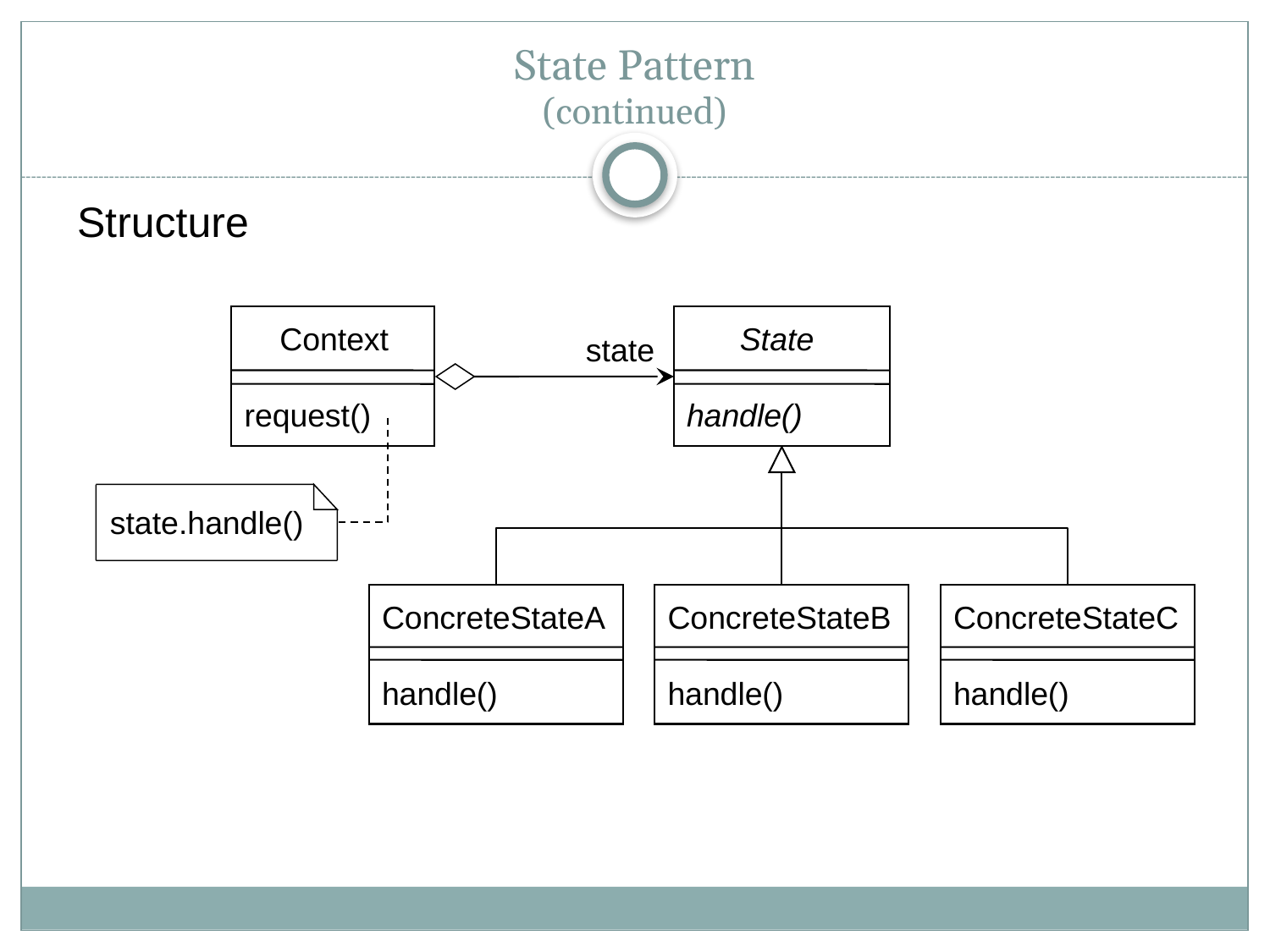

# State Pattern (continued)
Structure
    Context

request()

      State

handle()

state

state.handle()

ConcreteStateA

handle()

ConcreteStateB

handle()

ConcreteStateC

handle()